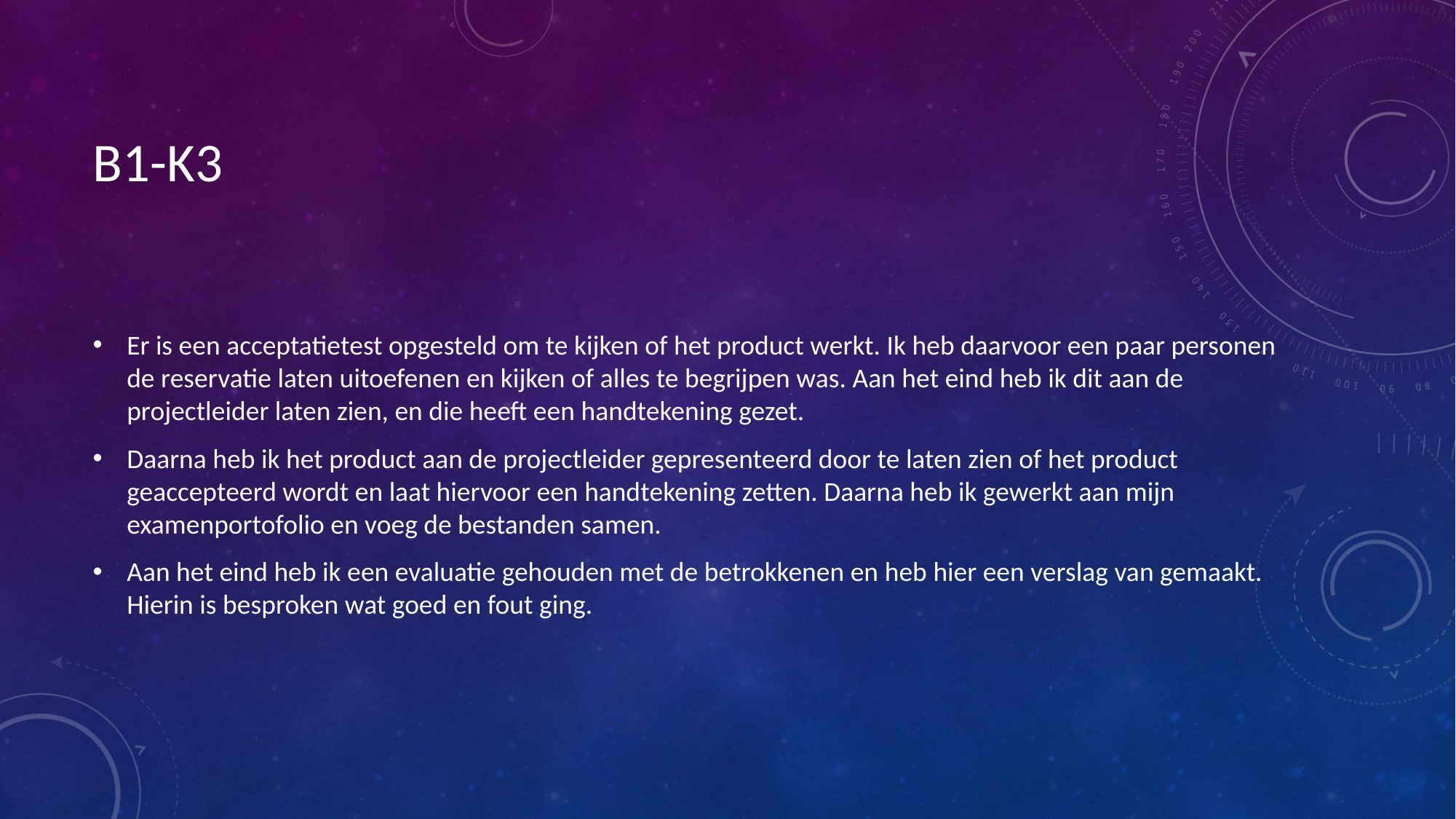

# B1-k3
Er is een acceptatietest opgesteld om te kijken of het product werkt. Ik heb daarvoor een paar personen de reservatie laten uitoefenen en kijken of alles te begrijpen was. Aan het eind heb ik dit aan de projectleider laten zien, en die heeft een handtekening gezet.
Daarna heb ik het product aan de projectleider gepresenteerd door te laten zien of het product geaccepteerd wordt en laat hiervoor een handtekening zetten. Daarna heb ik gewerkt aan mijn examenportofolio en voeg de bestanden samen.
Aan het eind heb ik een evaluatie gehouden met de betrokkenen en heb hier een verslag van gemaakt. Hierin is besproken wat goed en fout ging.